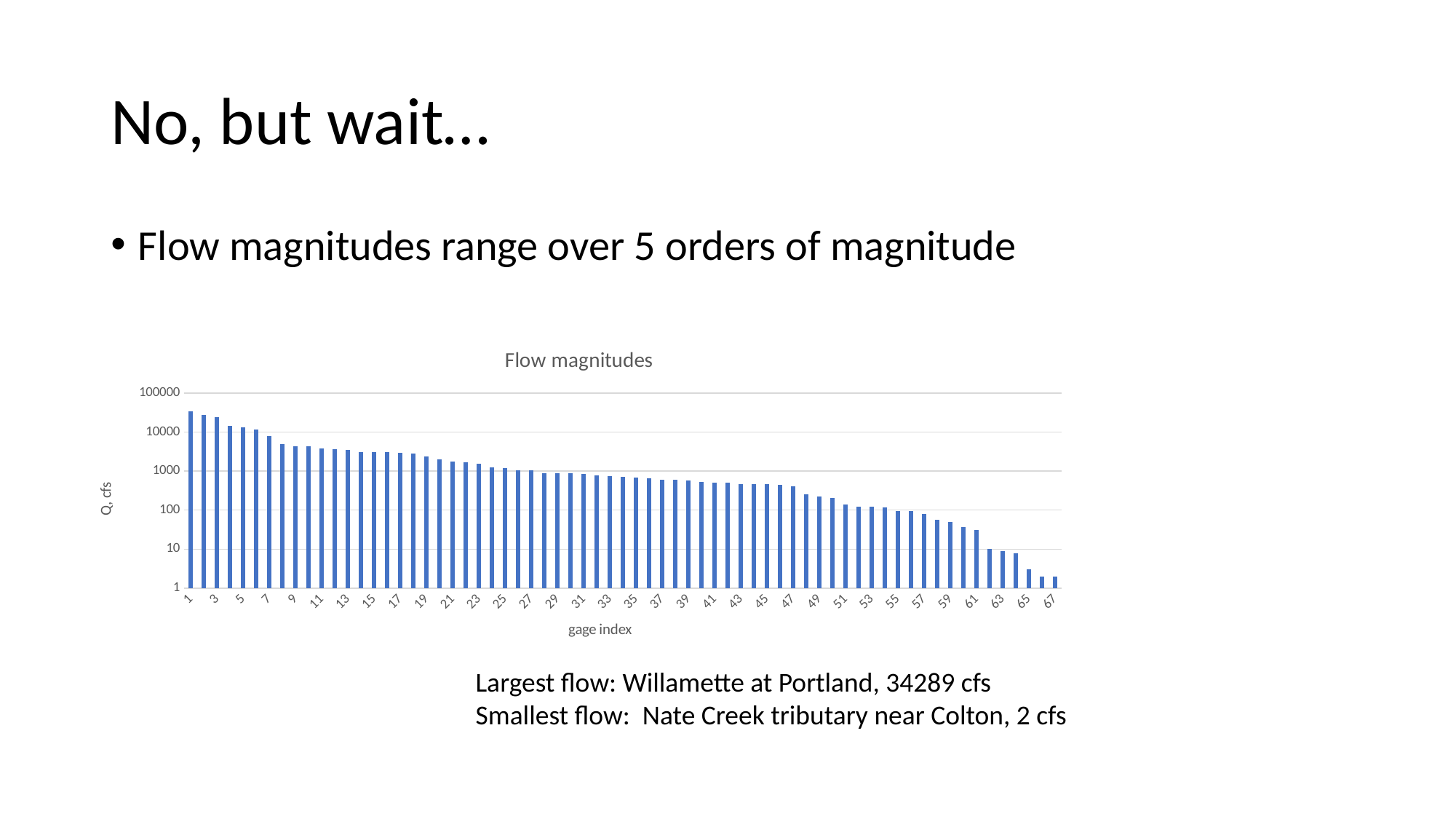

# No, but wait…
Flow magnitudes range over 5 orders of magnitude

### Chart: Flow magnitudes

| Category | observations, cfs |
|---|---|
Largest flow: Willamette at Portland, 34289 cfs
Smallest flow:  Nate Creek tributary near Colton, 2 cfs